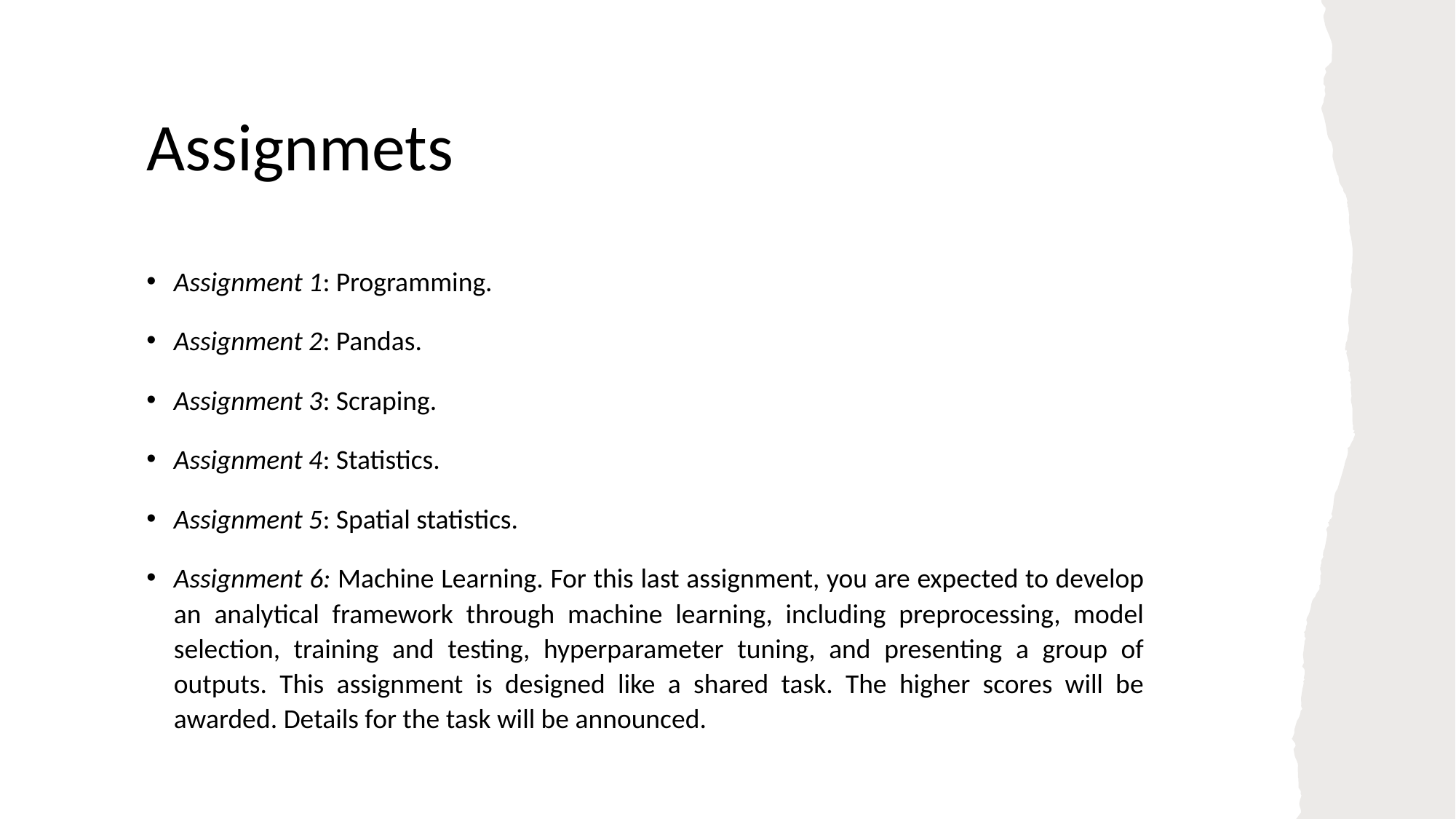

# Assignmets
Assignment 1: Programming.
Assignment 2: Pandas.
Assignment 3: Scraping.
Assignment 4: Statistics.
Assignment 5: Spatial statistics.
Assignment 6: Machine Learning. For this last assignment, you are expected to develop an analytical framework through machine learning, including preprocessing, model selection, training and testing, hyperparameter tuning, and presenting a group of outputs. This assignment is designed like a shared task. The higher scores will be awarded. Details for the task will be announced.